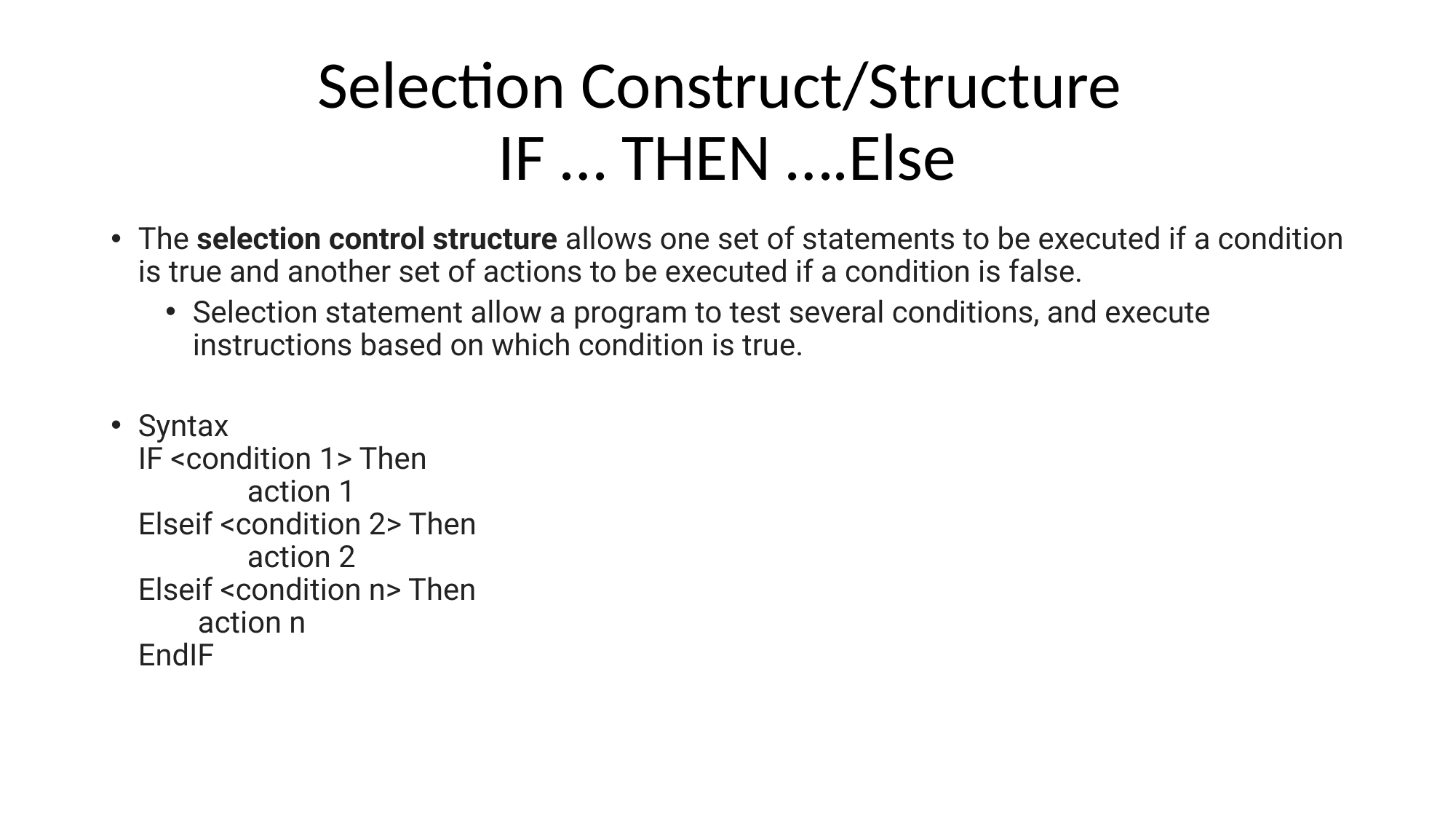

# Selection Construct/Structure IF … THEN ….Else
The selection control structure allows one set of statements to be executed if a condition is true and another set of actions to be executed if a condition is false.
Selection statement allow a program to test several conditions, and execute instructions based on which condition is true.
Syntax
IF <condition 1> Then
     	action 1
Elseif <condition 2> Then
	action 2
Elseif <condition n> Then
        action n
EndIF